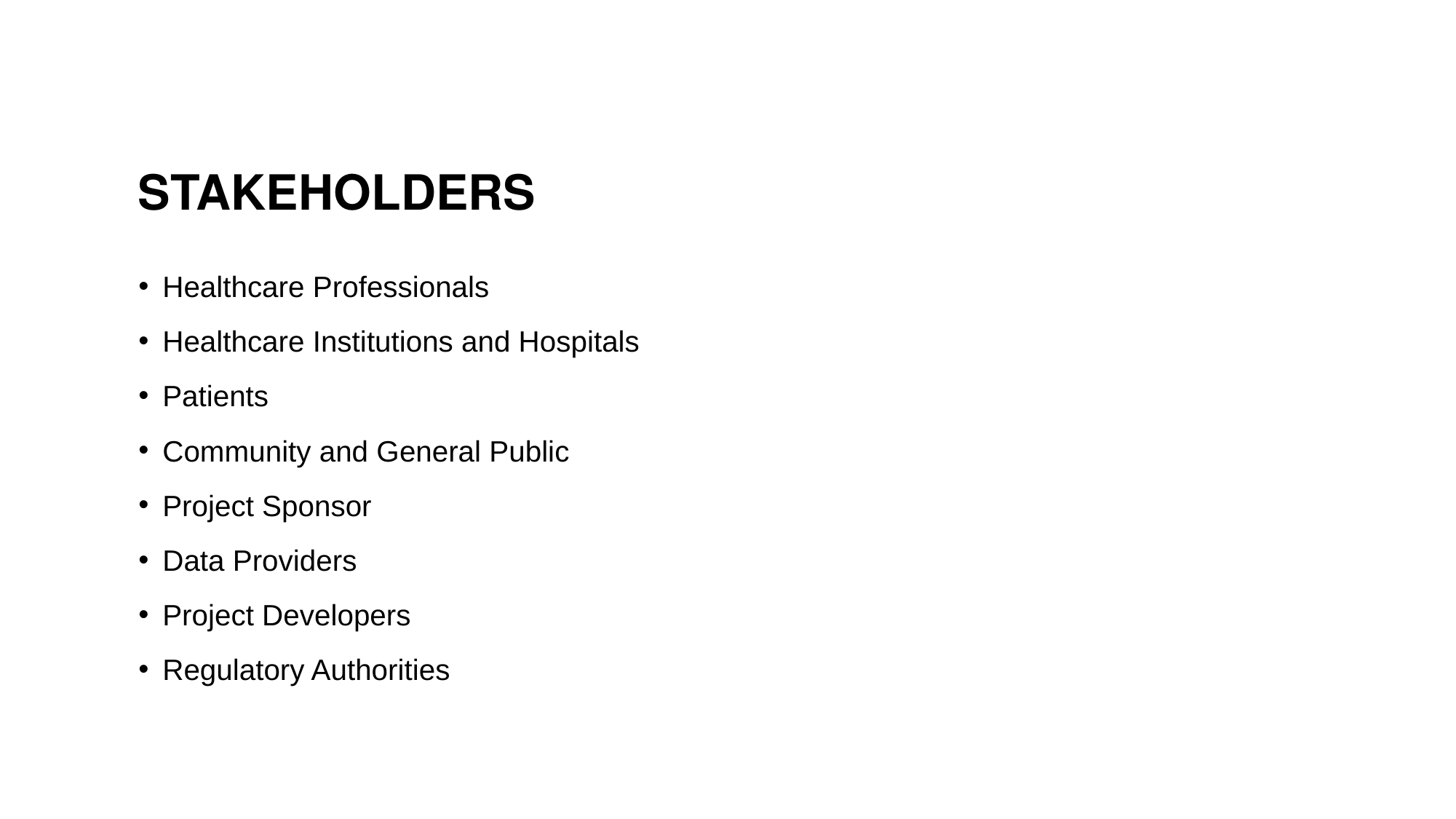

# STAKEHOLDERS
Healthcare Professionals
Healthcare Institutions and Hospitals
Patients
Community and General Public
Project Sponsor
Data Providers
Project Developers
Regulatory Authorities